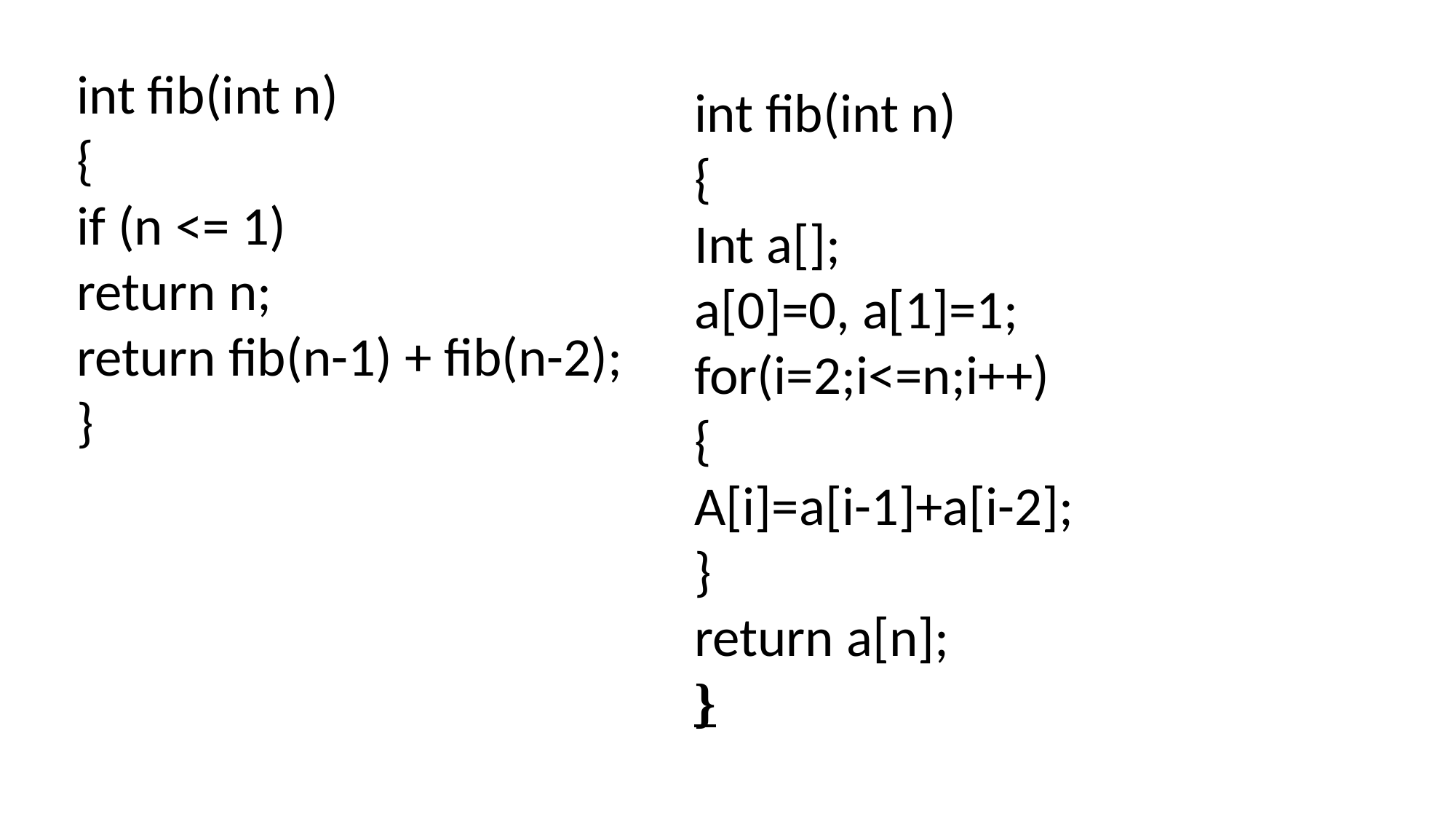

int fib(int n)
{
if (n <= 1)
return n;
return fib(n-1) + fib(n-2);
}
int fib(int n)
{
Int a[];
a[0]=0, a[1]=1;
for(i=2;i<=n;i++)
{
A[i]=a[i-1]+a[i-2];
}
return a[n];
}